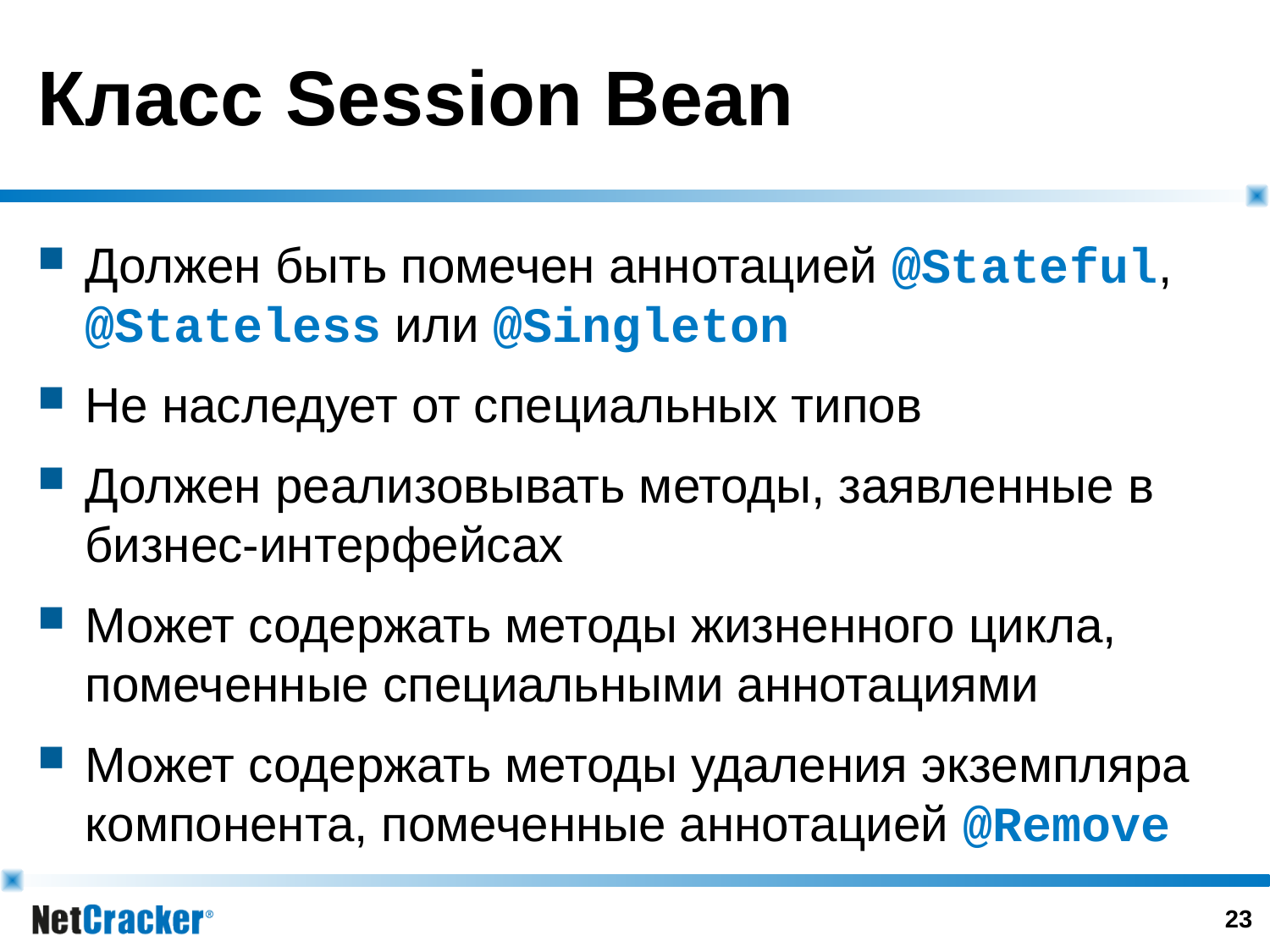

# Класс Session Bean
Должен быть помечен аннотацией @Stateful, @Stateless или @Singleton
Не наследует от специальных типов
Должен реализовывать методы, заявленные в бизнес-интерфейсах
Может содержать методы жизненного цикла, помеченные специальными аннотациями
Может содержать методы удаления экземпляра компонента, помеченные аннотацией @Remove
23